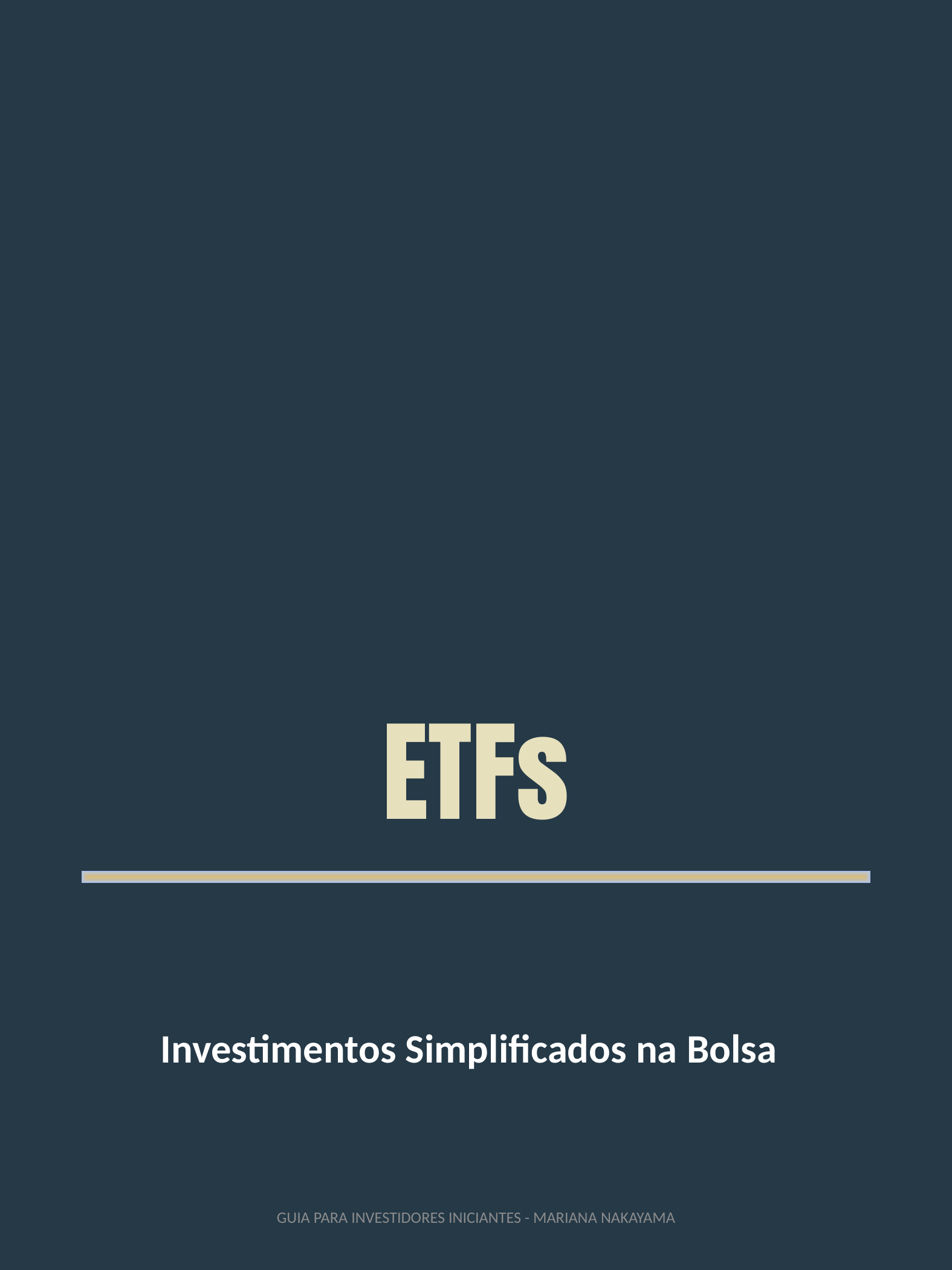

v
07
ETFs

Investimentos Simplificados na Bolsa
15
GUIA PARA INVESTIDORES INICIANTES - MARIANA NAKAYAMA